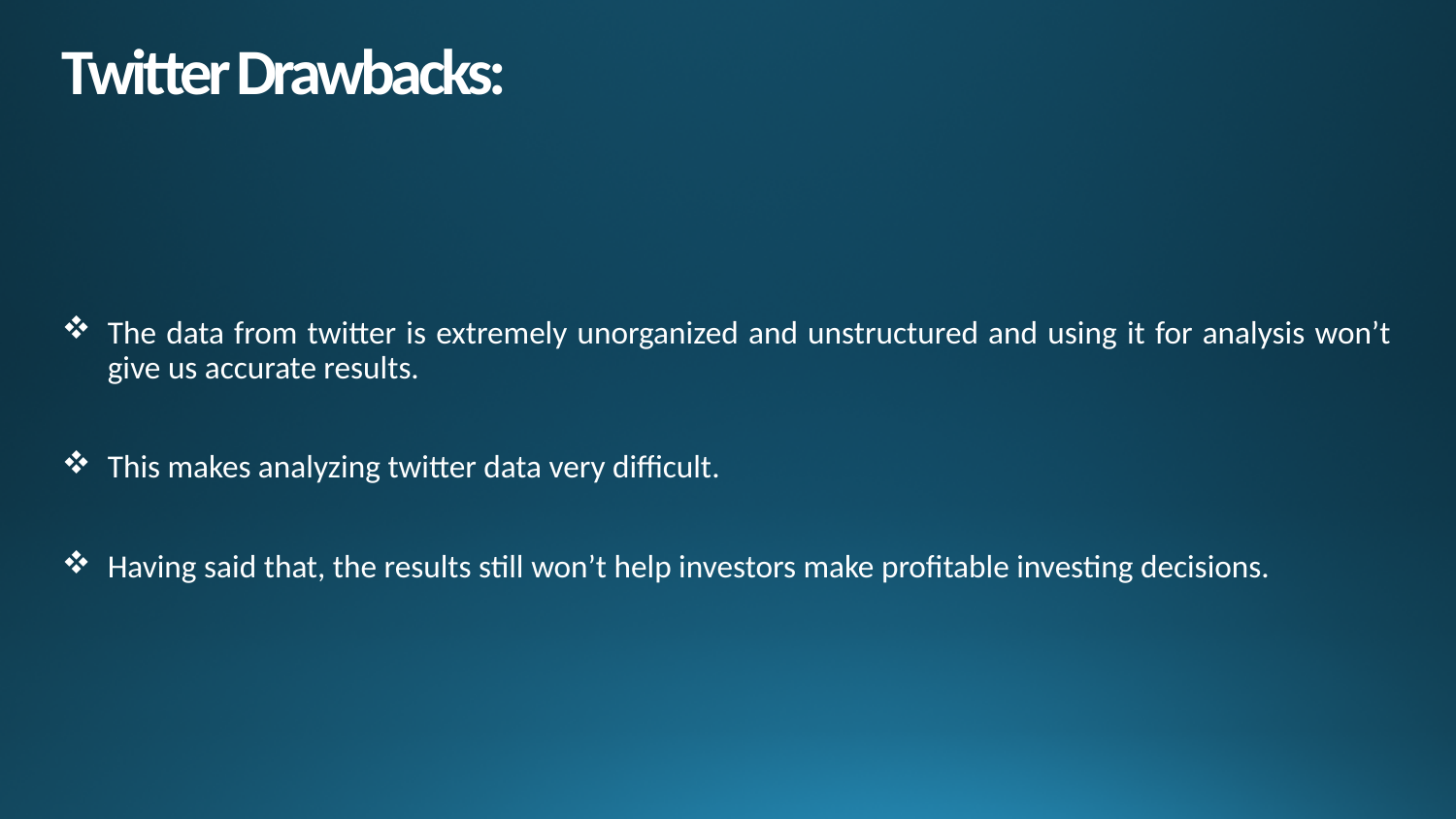

# Twitter Drawbacks:
The data from twitter is extremely unorganized and unstructured and using it for analysis won’t give us accurate results.

This makes analyzing twitter data very difficult.

Having said that, the results still won’t help investors make profitable investing decisions.